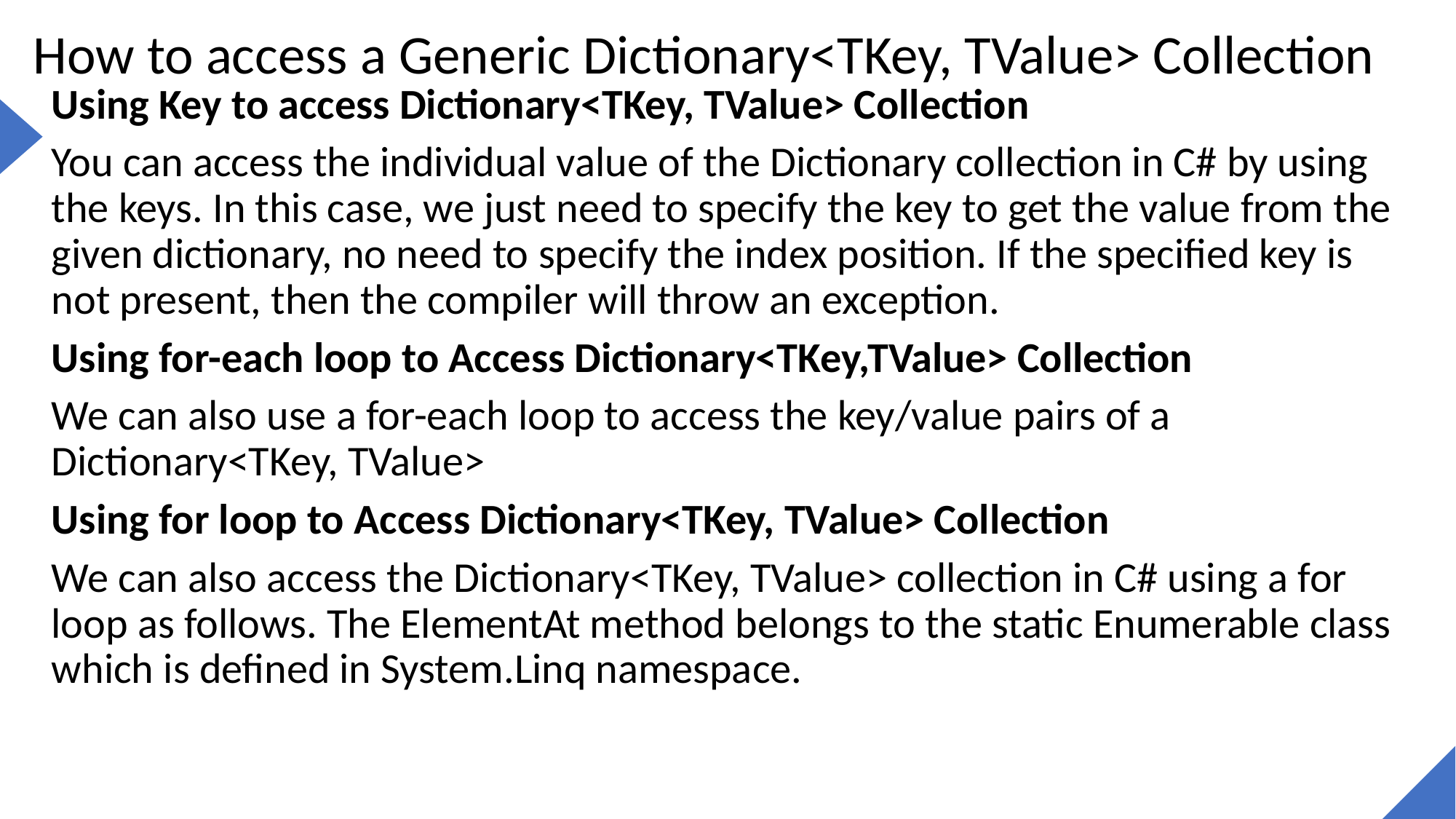

# How to access a Generic Dictionary<TKey, TValue> Collection
Using Key to access Dictionary<TKey, TValue> Collection
You can access the individual value of the Dictionary collection in C# by using the keys. In this case, we just need to specify the key to get the value from the given dictionary, no need to specify the index position. If the specified key is not present, then the compiler will throw an exception.
Using for-each loop to Access Dictionary<TKey,TValue> Collection
We can also use a for-each loop to access the key/value pairs of a Dictionary<TKey, TValue>
Using for loop to Access Dictionary<TKey, TValue> Collection
We can also access the Dictionary<TKey, TValue> collection in C# using a for loop as follows. The ElementAt method belongs to the static Enumerable class which is defined in System.Linq namespace.